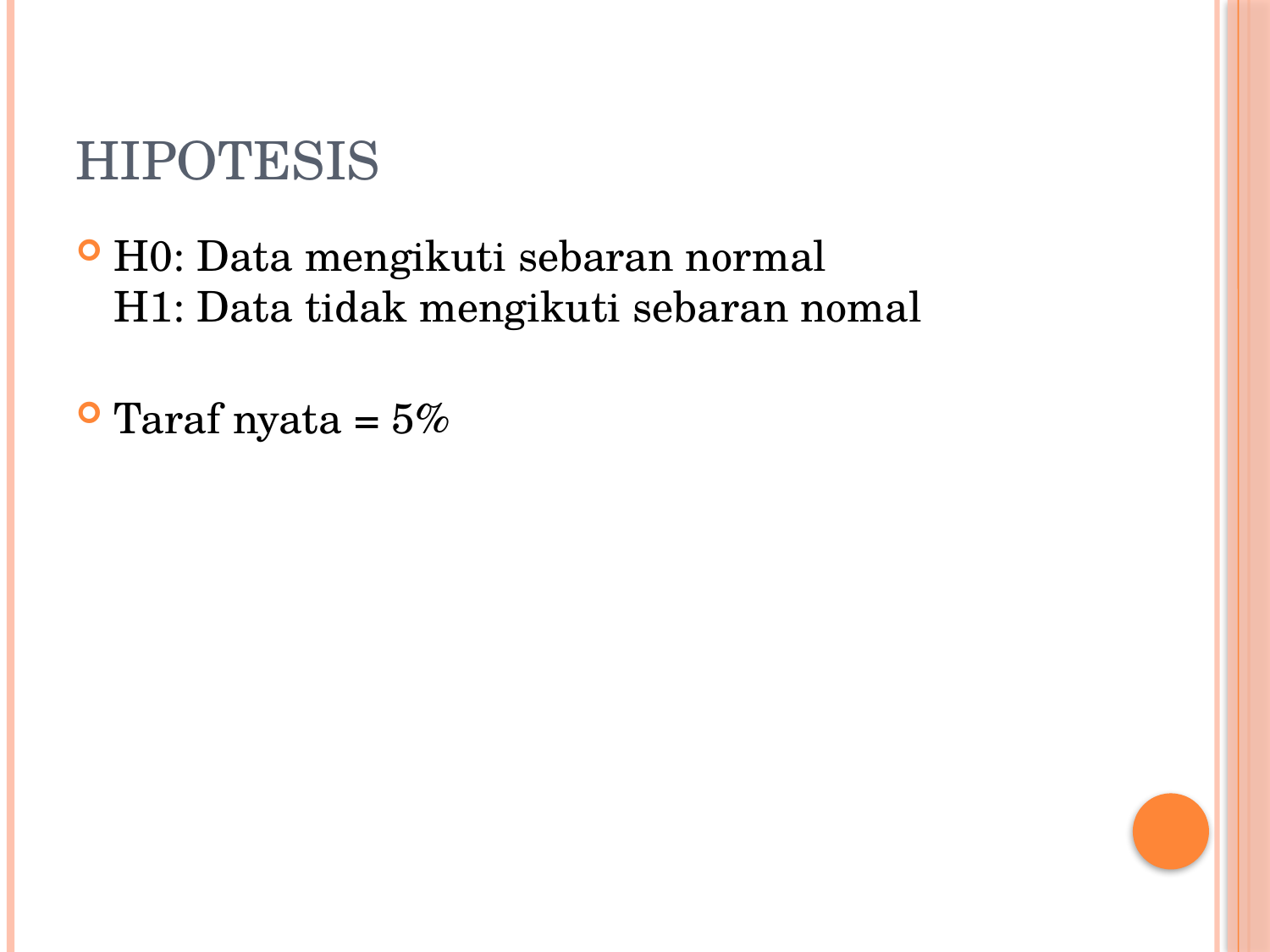

# Hipotesis
H0: Data mengikuti sebaran normal
H1: Data tidak mengikuti sebaran nomal
Taraf nyata = 5%